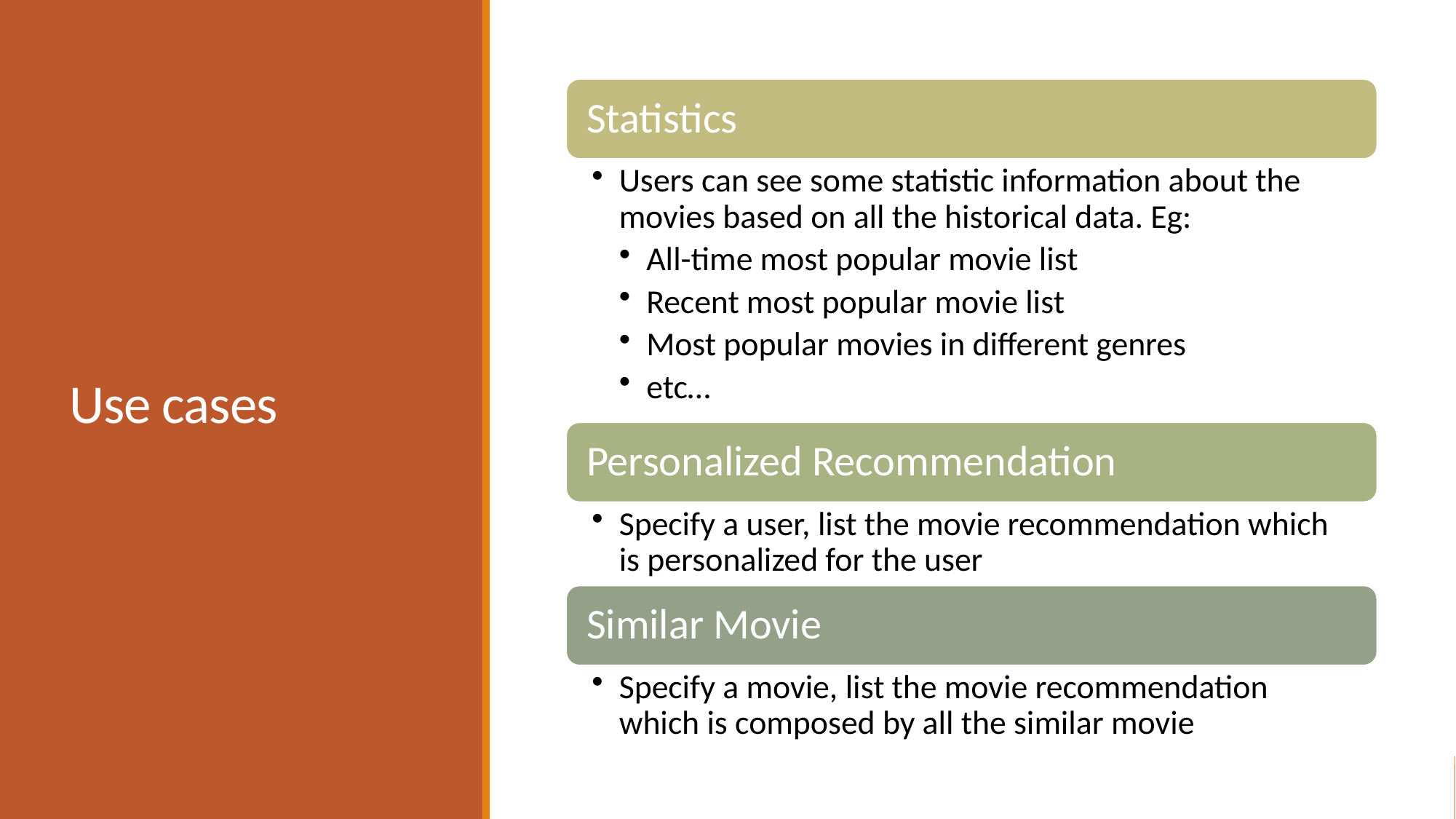

# Use cases
Statistics
Users can see some statistic information about the movies based on all the historical data. Eg:
All-time most popular movie list
Recent most popular movie list
Most popular movies in different genres
etc…
Personalized Recommendation
Specify a user, list the movie recommendation which is personalized for the user
Similar Movie
Specify a movie, list the movie recommendation which is composed by all the similar movie